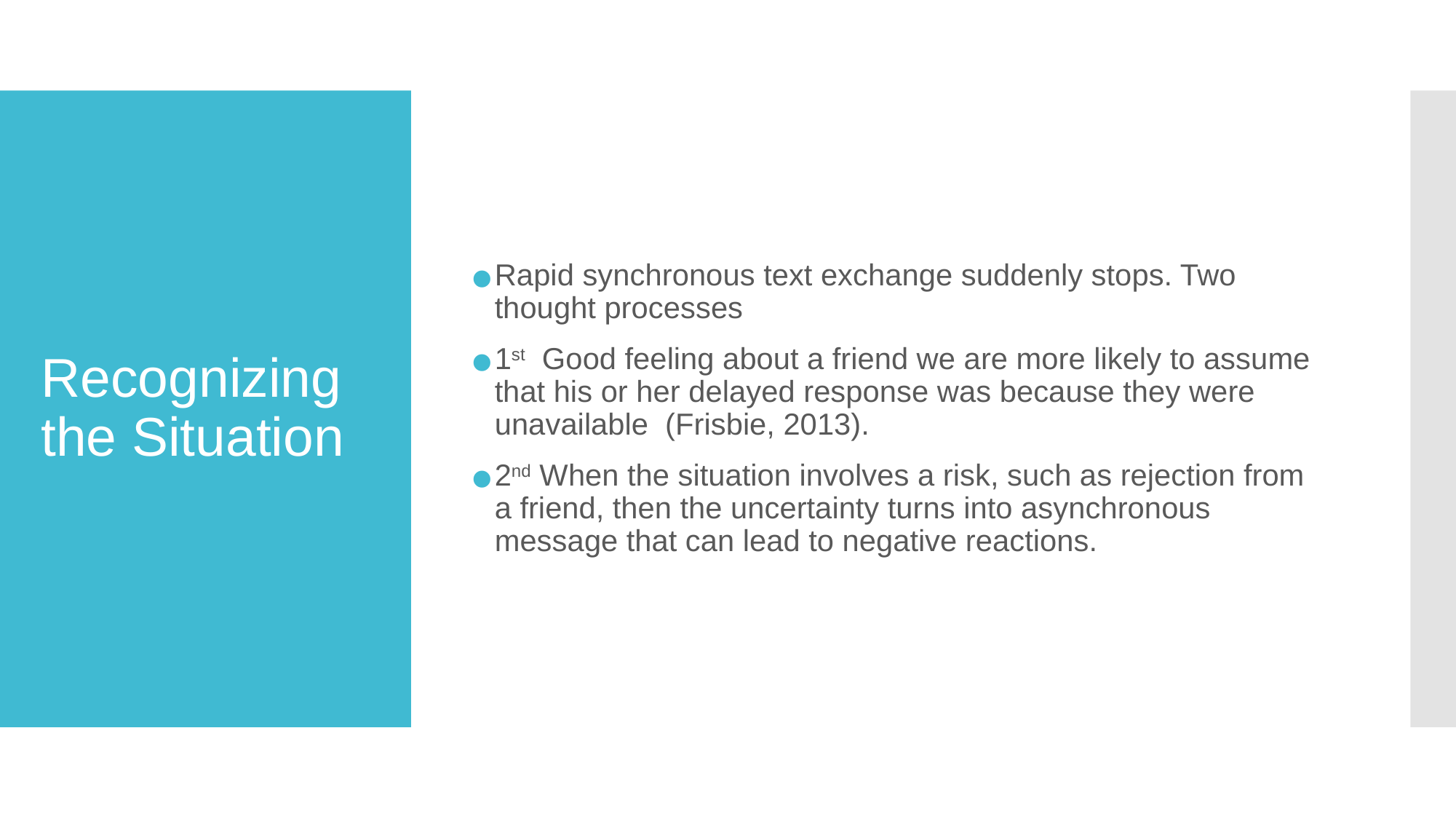

Rapid synchronous text exchange suddenly stops. Two thought processes
1st  Good feeling about a friend we are more likely to assume that his or her delayed response was because they were unavailable  (Frisbie, 2013).
2nd When the situation involves a risk, such as rejection from a friend, then the uncertainty turns into asynchronous  message that can lead to negative reactions.
# Recognizing the Situation